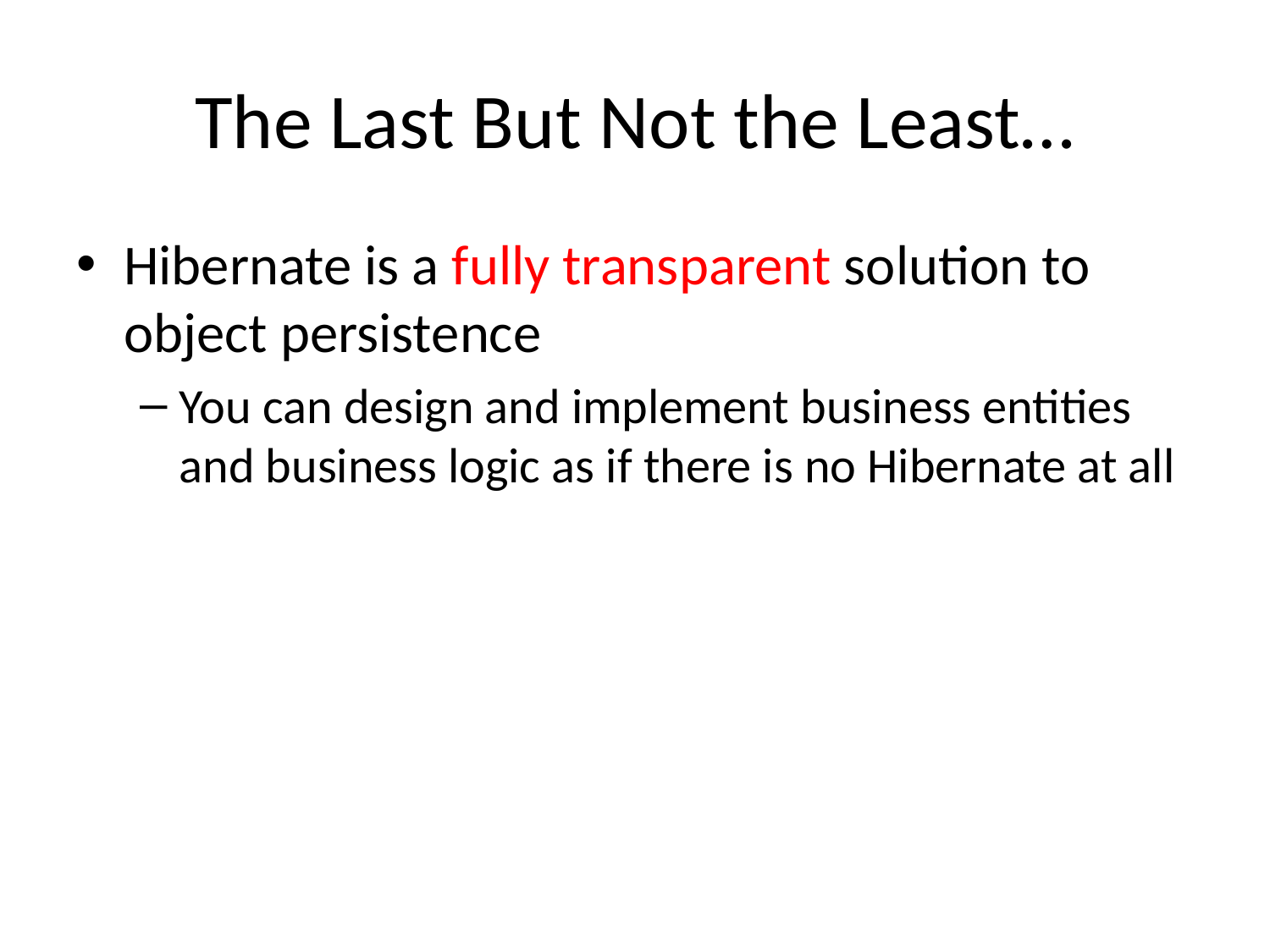

# The Last But Not the Least…
Hibernate is a fully transparent solution to object persistence
You can design and implement business entities and business logic as if there is no Hibernate at all